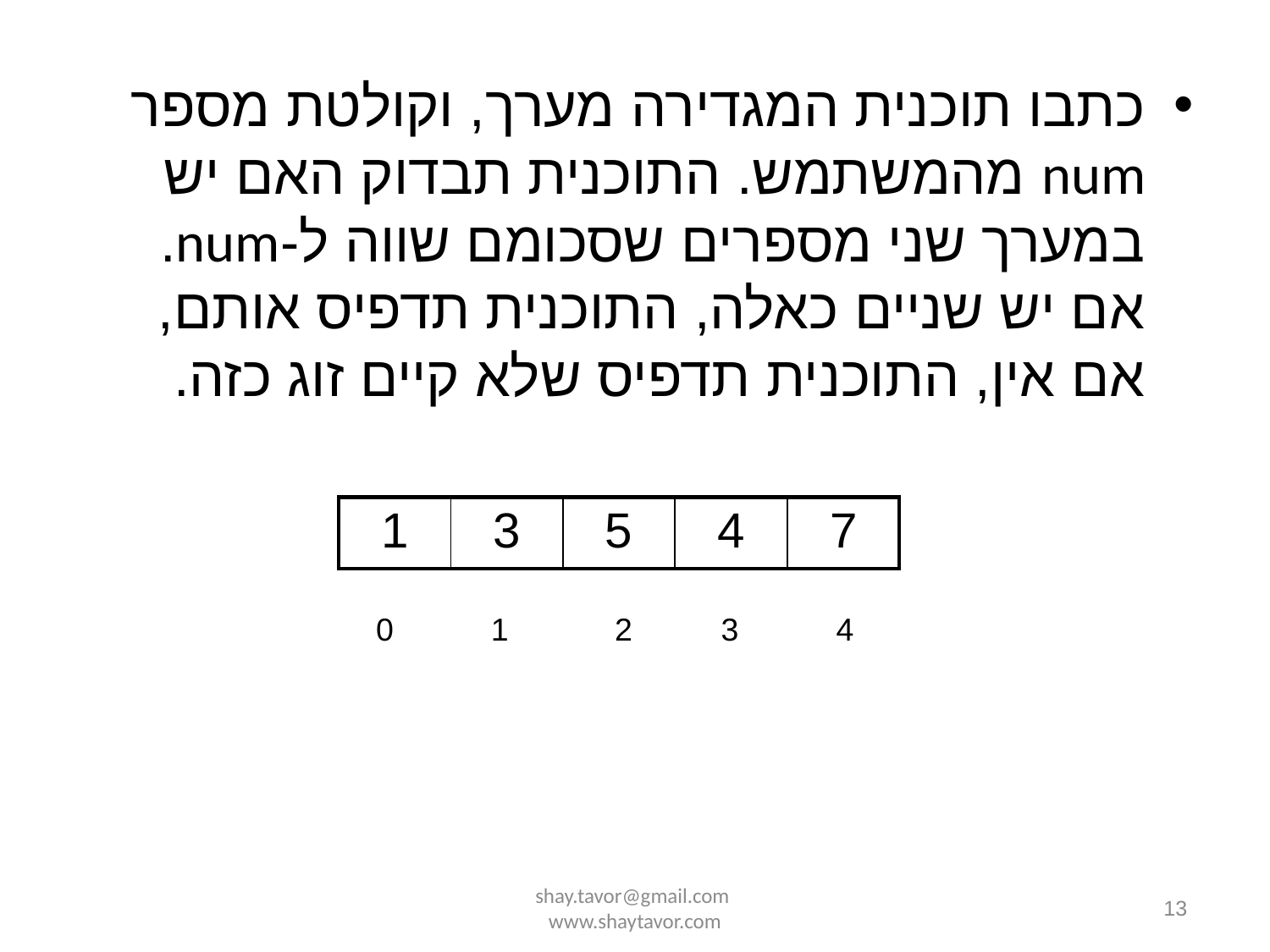

כתבו תוכנית המגדירה מערך, וקולטת מספר num מהמשתמש. התוכנית תבדוק האם יש במערך שני מספרים שסכומם שווה ל-num. אם יש שניים כאלה, התוכנית תדפיס אותם, אם אין, התוכנית תדפיס שלא קיים זוג כזה.
| 1 | 3 | 5 | 4 | 7 |
| --- | --- | --- | --- | --- |
    0           1            2          3           4
shay.tavor@gmail.com  www.shaytavor.com
13